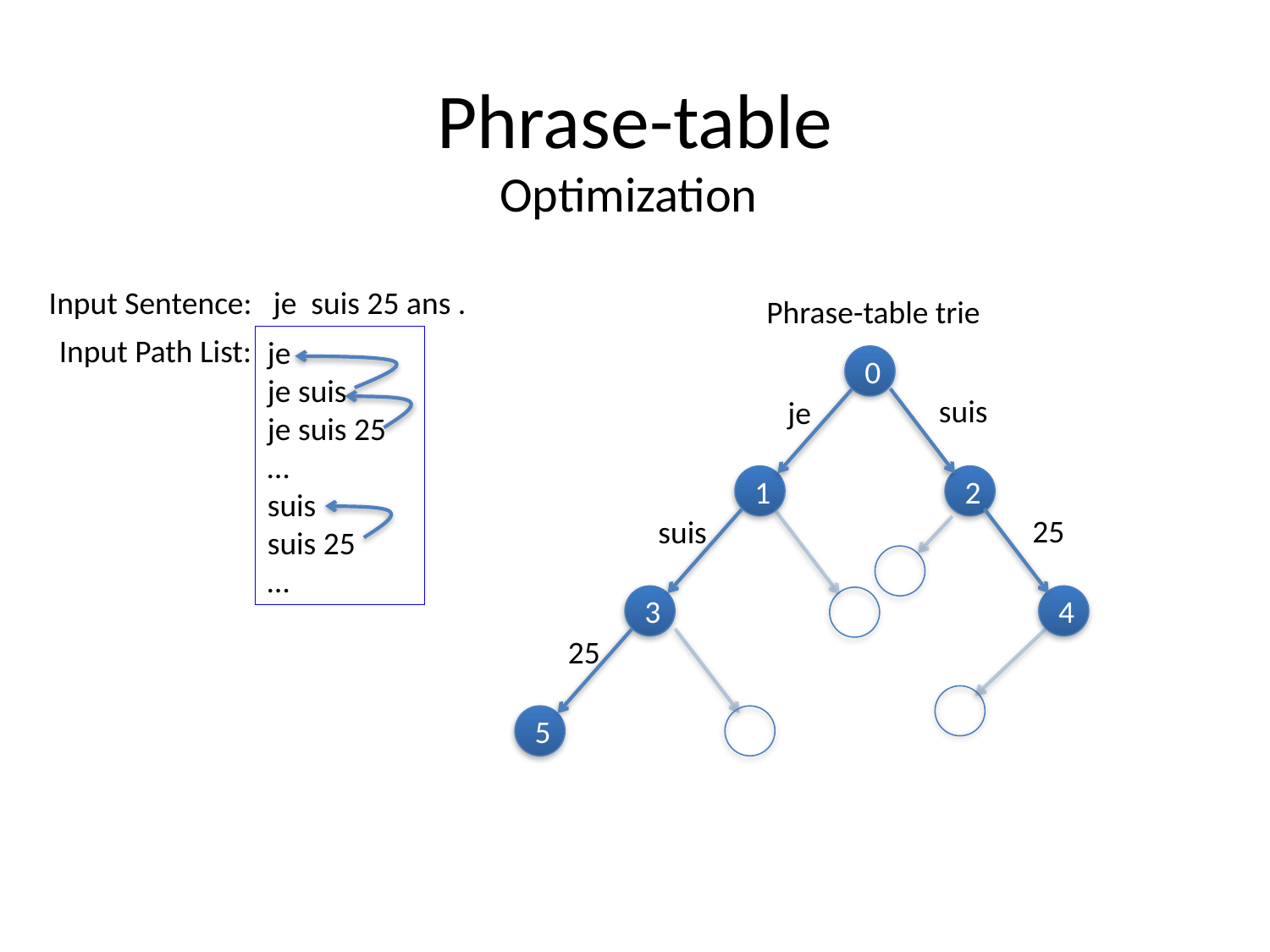

# Phrase-table
Optimization
Input Sentence:
je  suis 25 ans .
Phrase-table trie
Input Path List:
je
je suis
je suis 25
…
suis
suis 25
…
0

suis
je

1
2
25

suis

3
4

25

5